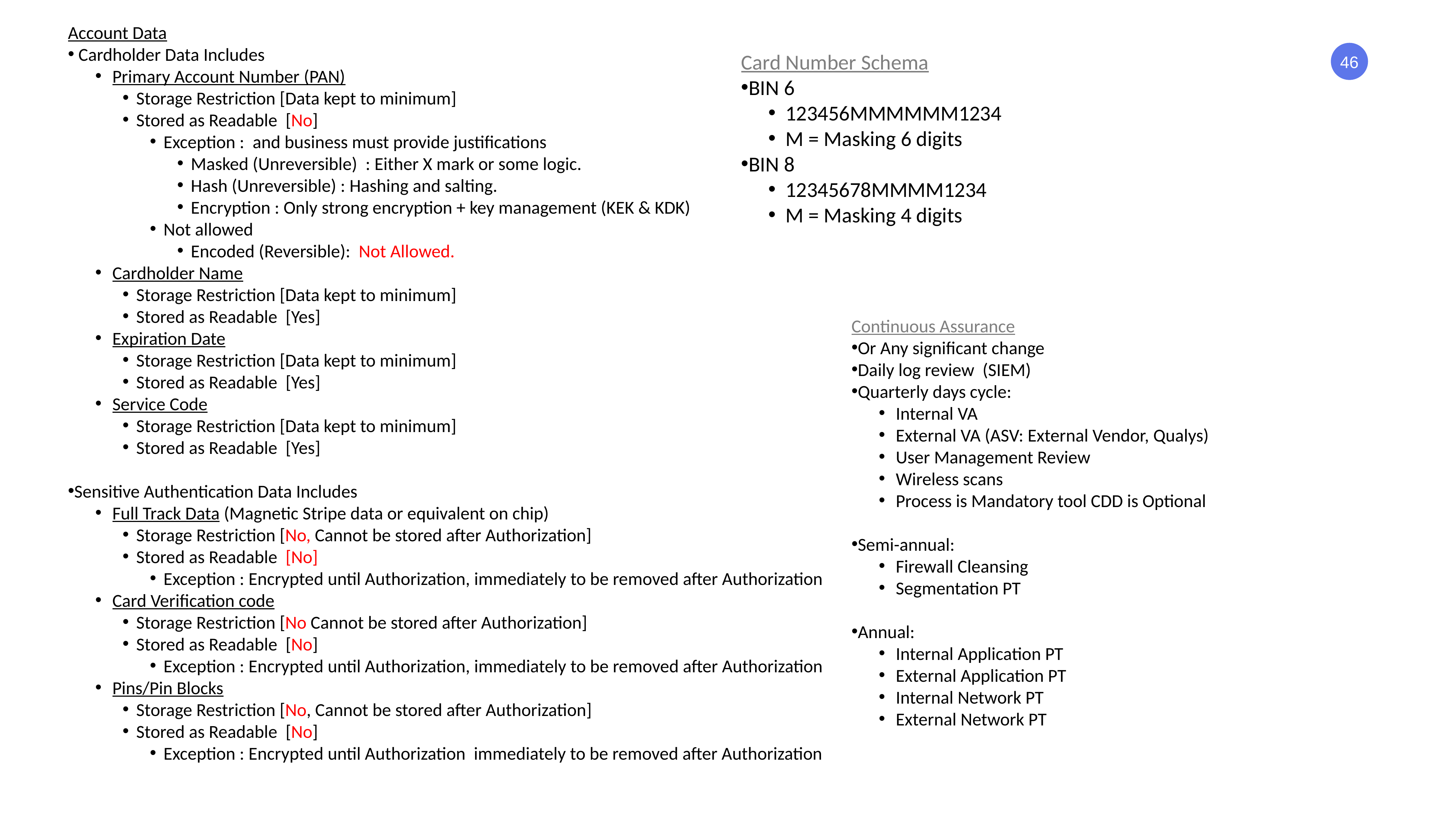

Account Data
 Cardholder Data Includes
Primary Account Number (PAN)
Storage Restriction [Data kept to minimum]
Stored as Readable  [No]
Exception :  and business must provide justifications
Masked (Unreversible)  : Either X mark or some logic.
Hash (Unreversible) : Hashing and salting.
Encryption : Only strong encryption + key management (KEK & KDK)
Not allowed
Encoded (Reversible):  Not Allowed.
Cardholder Name
Storage Restriction [Data kept to minimum]
Stored as Readable  [Yes]
Expiration Date
Storage Restriction [Data kept to minimum]
Stored as Readable  [Yes]
Service Code
Storage Restriction [Data kept to minimum]
Stored as Readable  [Yes]

Sensitive Authentication Data Includes
Full Track Data (Magnetic Stripe data or equivalent on chip)
Storage Restriction [No, Cannot be stored after Authorization]
Stored as Readable  [No]
Exception : Encrypted until Authorization, immediately to be removed after Authorization
Card Verification code
Storage Restriction [No Cannot be stored after Authorization]
Stored as Readable  [No]
Exception : Encrypted until Authorization, immediately to be removed after Authorization
Pins/Pin Blocks
Storage Restriction [No, Cannot be stored after Authorization]
Stored as Readable  [No]
Exception : Encrypted until Authorization  immediately to be removed after Authorization
Card Number Schema
BIN 6
123456MMMMMM1234
M = Masking 6 digits
BIN 8
12345678MMMM1234
M = Masking 4 digits
Continuous Assurance
Or Any significant change
Daily log review  (SIEM)
Quarterly days cycle:
Internal VA
External VA (ASV: External Vendor, Qualys)
User Management Review
Wireless scans
Process is Mandatory tool CDD is Optional

Semi-annual:
Firewall Cleansing
Segmentation PT

Annual:
Internal Application PT
External Application PT
Internal Network PT
External Network PT